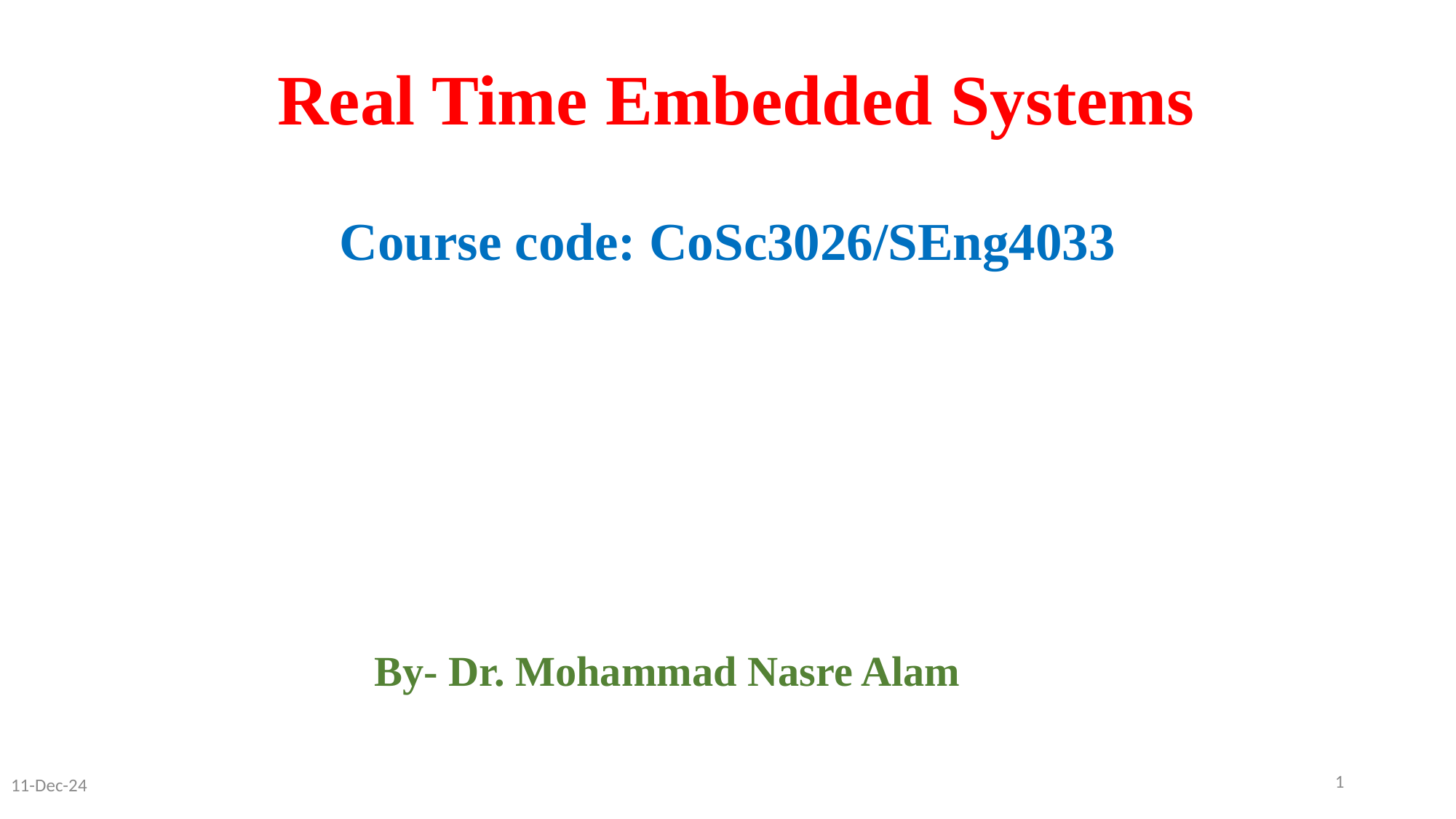

# Real Time Embedded Systems
Course code: CoSc3026/SEng4033

By- Dr. Mohammad Nasre Alam
1
11-Dec-24